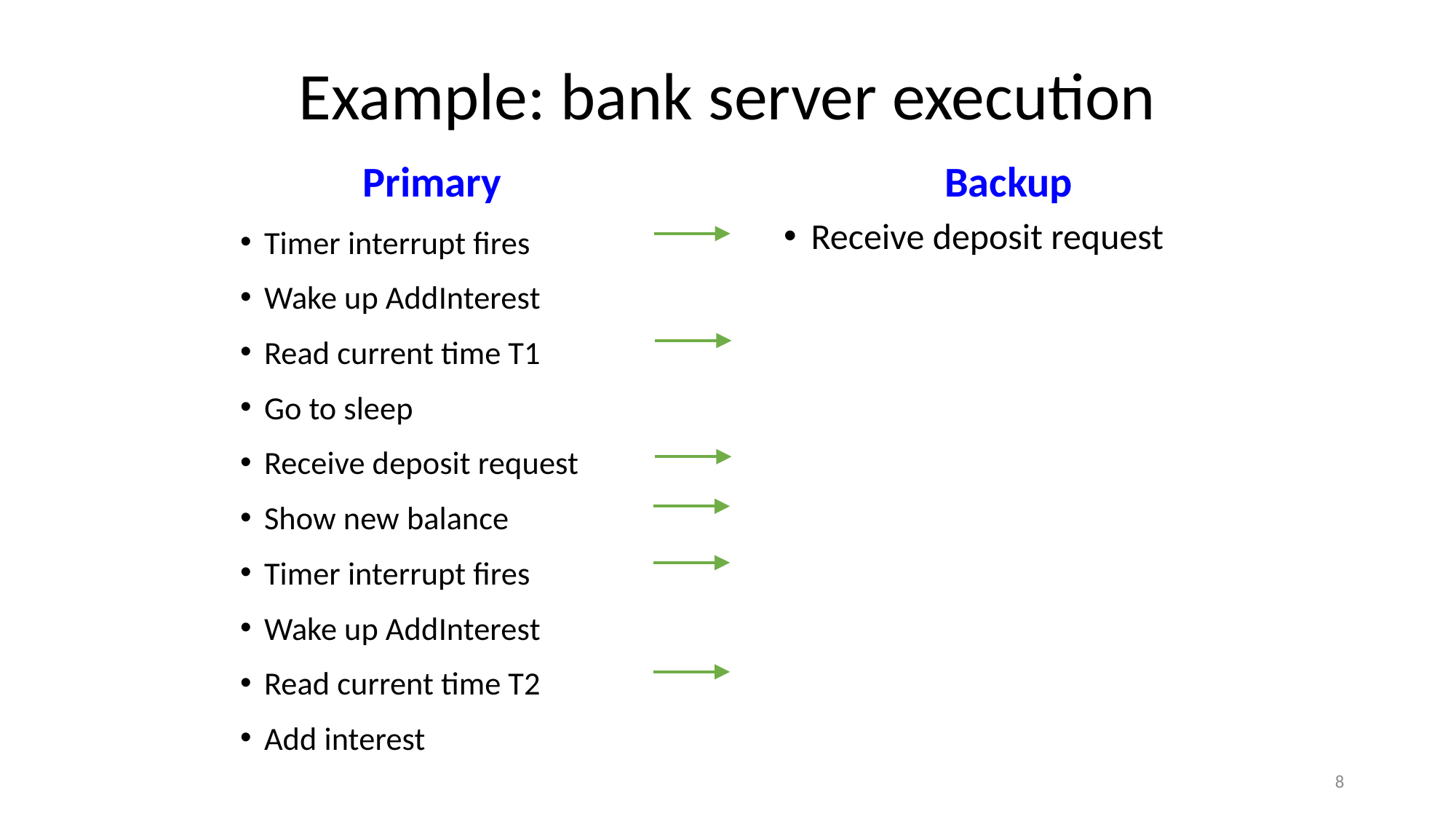

# Example: bank server execution
Primary
Backup
Timer interrupt fires
Wake up AddInterest
Read current time T1
Go to sleep
Receive deposit request
Show new balance
Timer interrupt fires
Wake up AddInterest
Read current time T2
Add interest

Receive deposit request
8